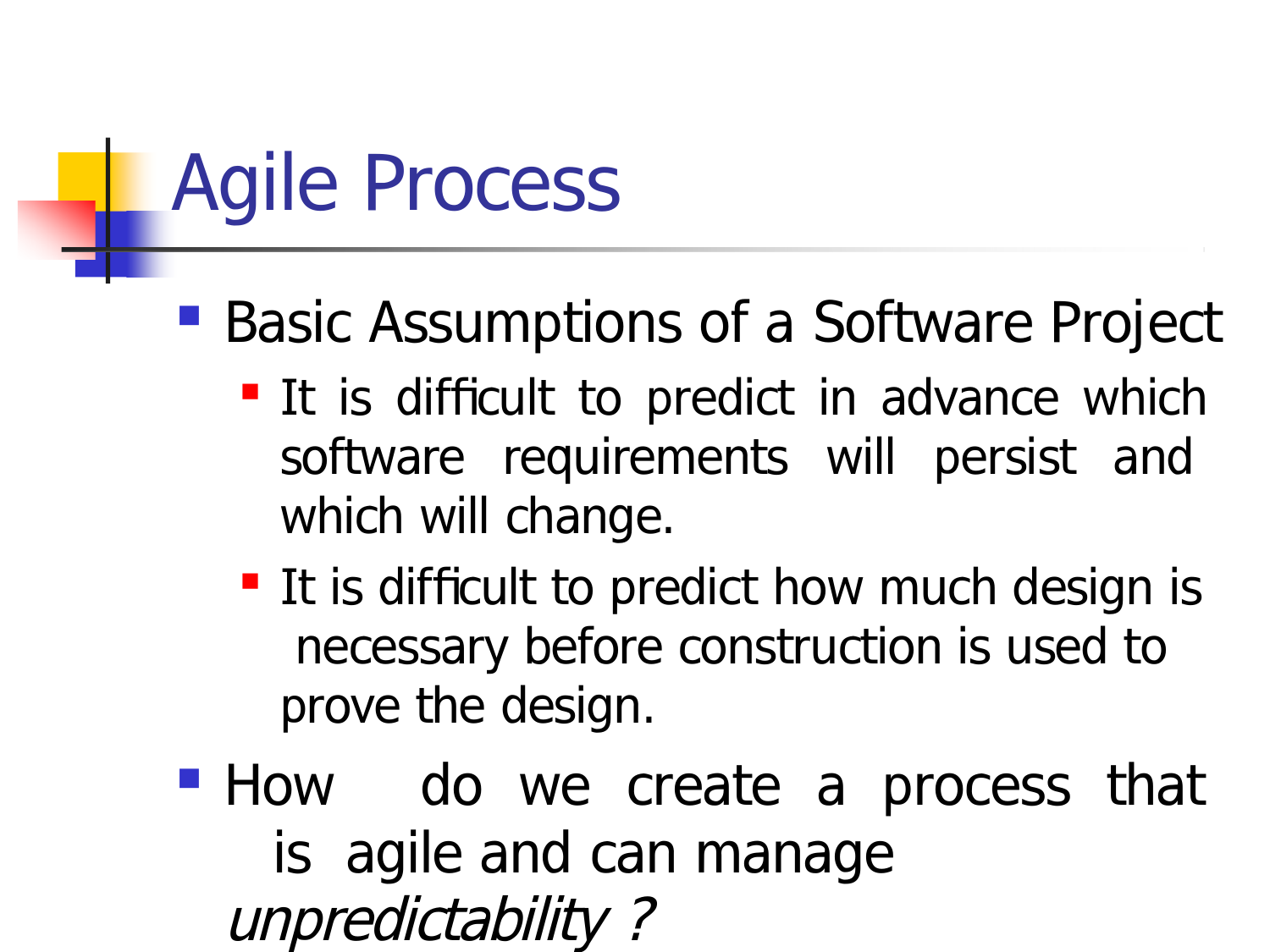

# Agile Process
Basic Assumptions of a Software Project
It is difficult to predict in advance which  software requirements will persist and  which will change.
It is difficult to predict how much design is  necessary before construction is used to  prove the design.
How	do	we	create	a	process	that	is  agile and can manage unpredictability ?